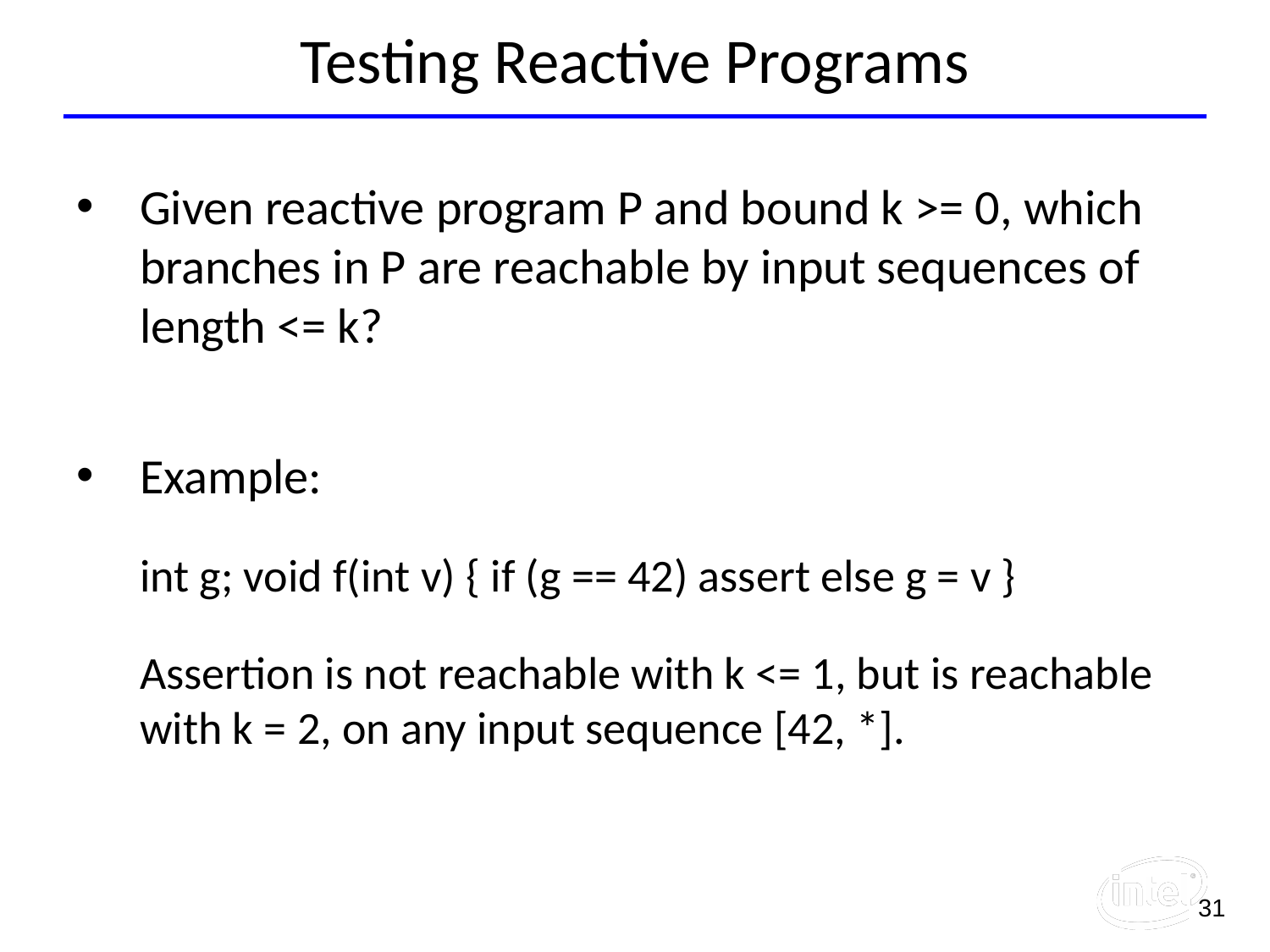

# Testing Reactive Programs
Given reactive program P and bound k >= 0, which branches in P are reachable by input sequences of length <= k?

Example:
int g; void f(int v) { if (g == 42) assert else g = v }
Assertion is not reachable with k <= 1, but is reachable
with k = 2, on any input sequence [42, *].